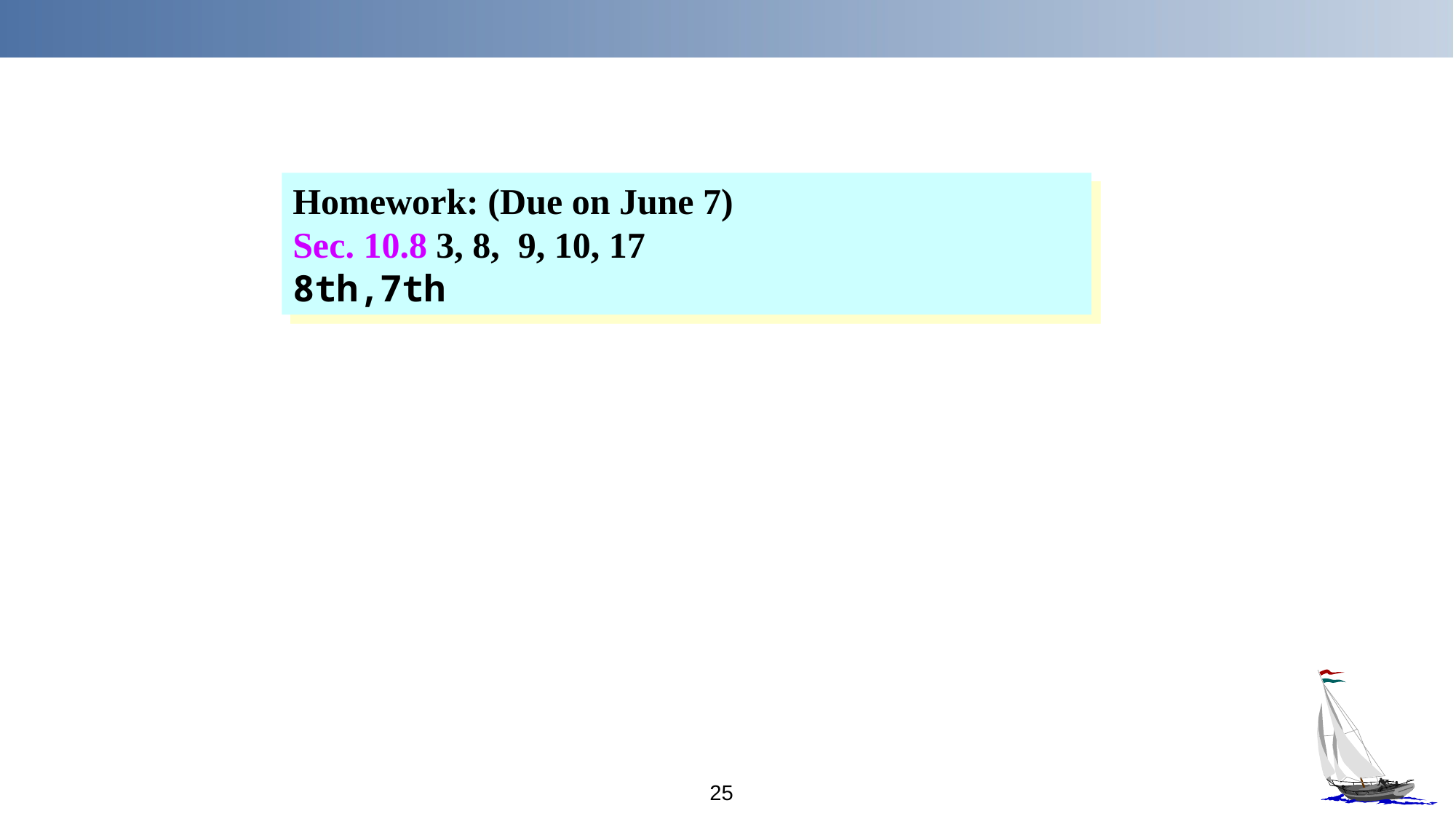

Homework: (Due on June 7)
Sec. 10.8 3, 8,  9, 10, 17
8th,7th
25